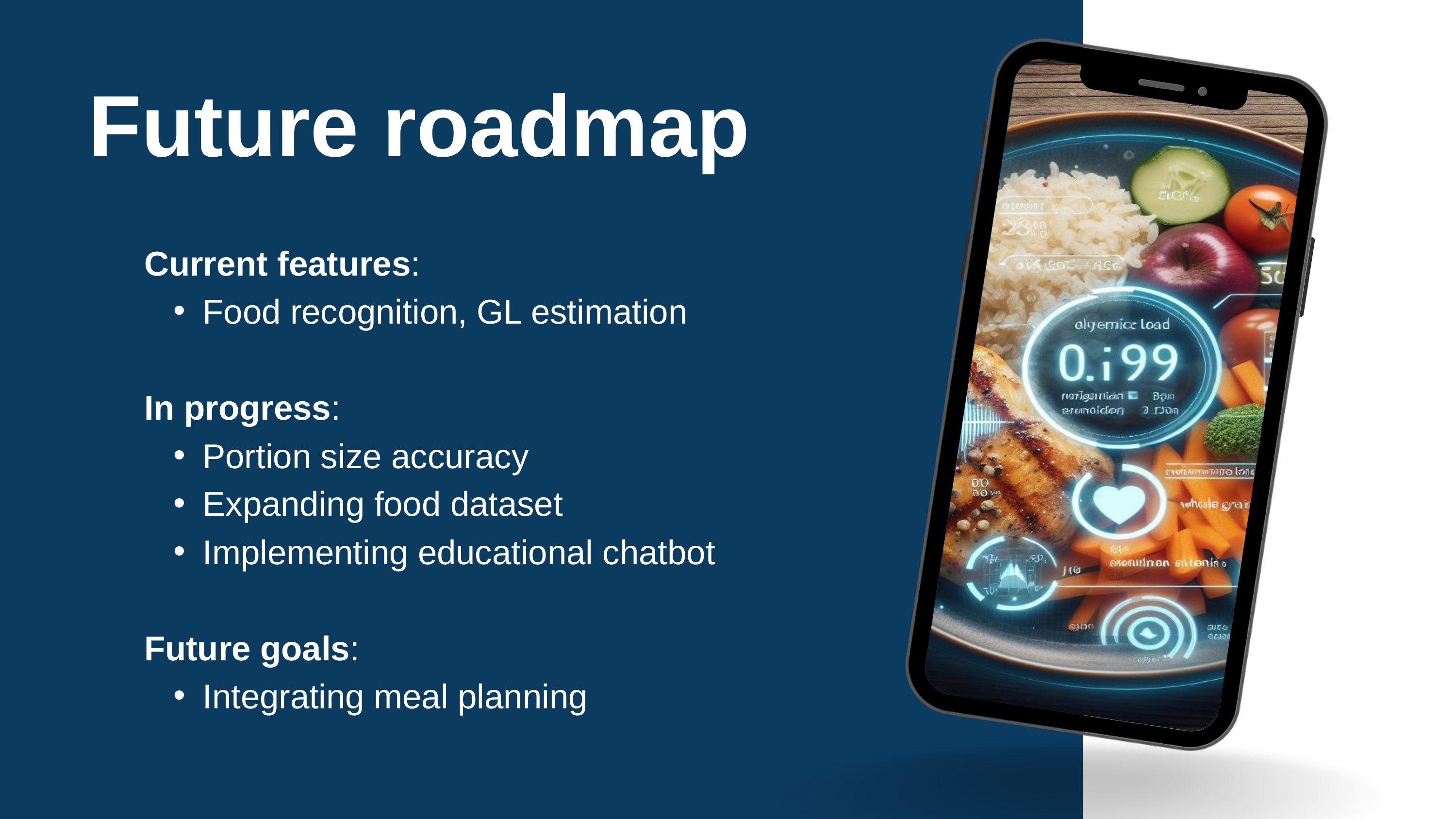

Future roadmap

Current features:
Food recognition, GL estimation

In progress:
Portion size accuracy
Expanding food dataset
Implementing educational chatbot

Future goals:
Integrating meal planning